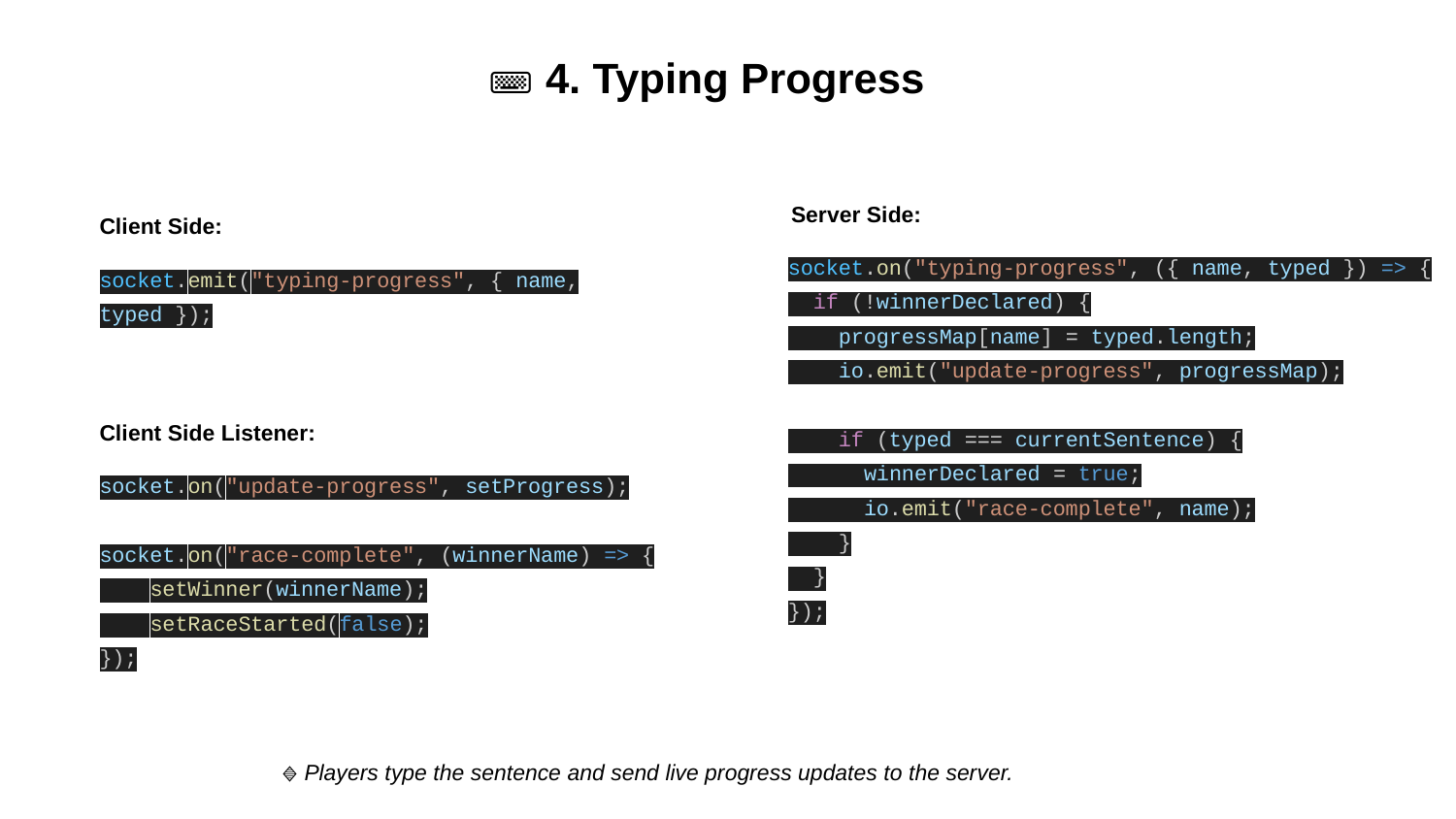

# ⌨️ 4. Typing Progress
Server Side:
Client Side:
socket.on("typing-progress", ({ name, typed }) => {
  if (!winnerDeclared) {
    progressMap[name] = typed.length;
    io.emit("update-progress", progressMap);

    if (typed === currentSentence) {
      winnerDeclared = true;
      io.emit("race-complete", name);
    }
  }
});

socket.emit("typing-progress", { name, typed });

Client Side Listener:
socket.on("update-progress", setProgress);

socket.on("race-complete", (winnerName) => {
    setWinner(winnerName);
    setRaceStarted(false);
});

🔹 Players type the sentence and send live progress updates to the server.